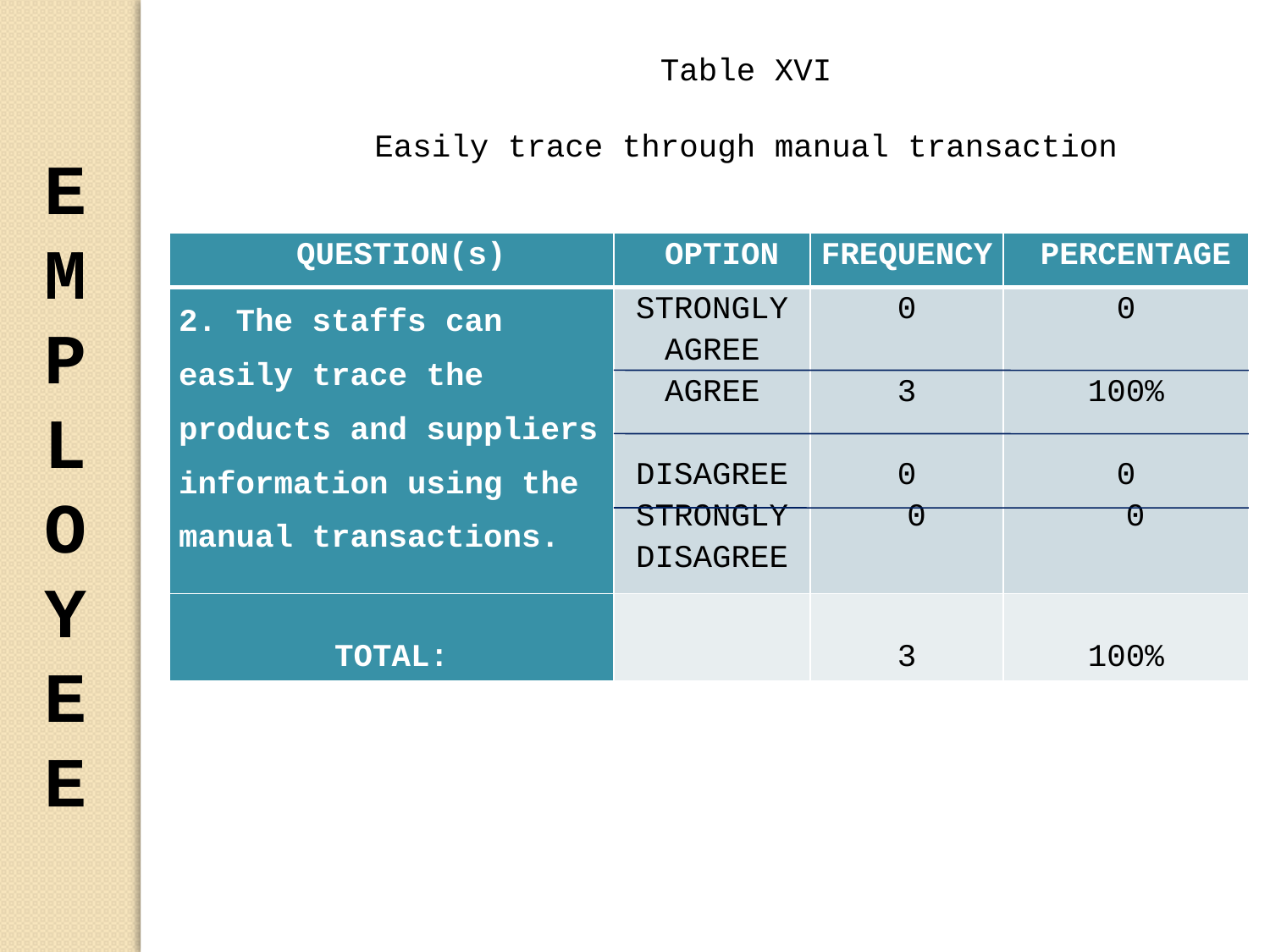

Table XVI

Easily trace through manual transaction
EMPLOYEE
| QUESTION(s) | OPTION | FREQUENCY | PERCENTAGE |
| --- | --- | --- | --- |
| 2. The staffs can easily trace the products and suppliers information using the manual transactions. | STRONGLY AGREE AGREE   DISAGREE STRONGLY DISAGREE | 0   3   0  0 | 0   100%   0  0 |
| TOTAL: |  | 3 | 100% |